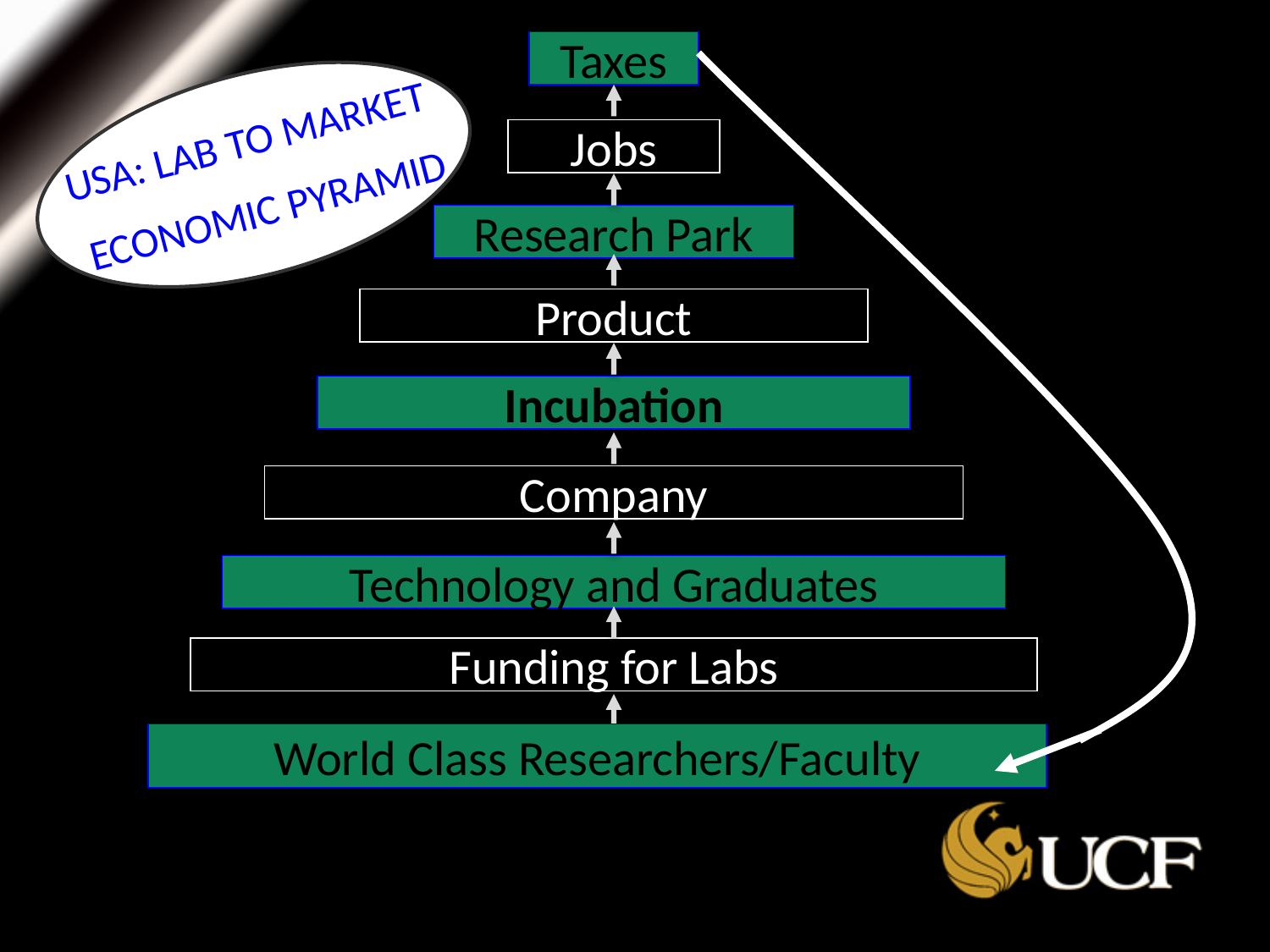

Taxes

USA: LAB TO MARKET
 ECONOMIC PYRAMID

Jobs

Research Park

Product

Incubation

Company

Technology and Graduates

Funding for Labs

World Class Researchers/Faculty